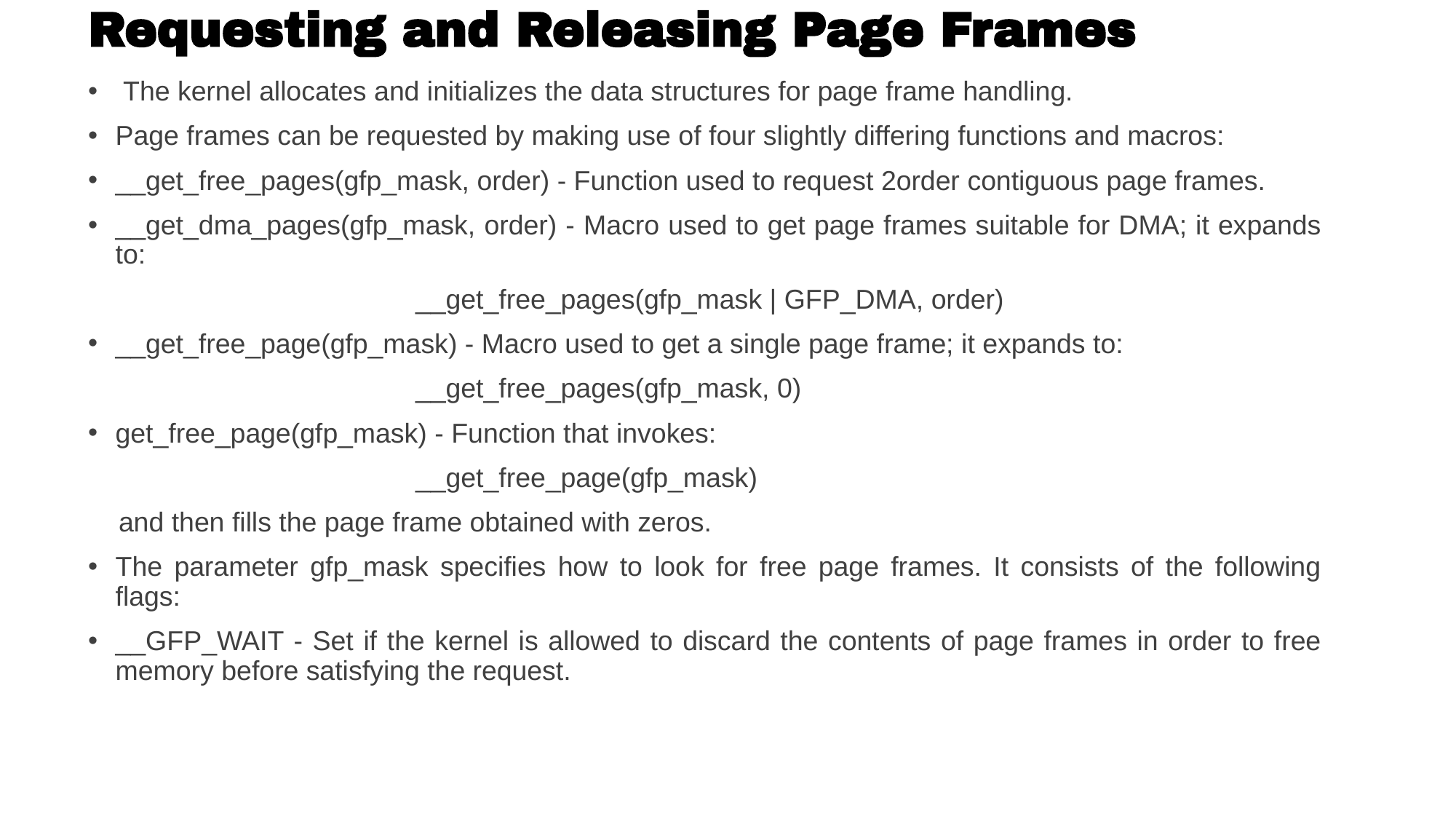

# Requesting and Releasing Page Frames
 The kernel allocates and initializes the data structures for page frame handling.
Page frames can be requested by making use of four slightly differing functions and macros:
__get_free_pages(gfp_mask, order) - Function used to request 2order contiguous page frames.
__get_dma_pages(gfp_mask, order) - Macro used to get page frames suitable for DMA; it expands to:
			__get_free_pages(gfp_mask | GFP_DMA, order)
__get_free_page(gfp_mask) - Macro used to get a single page frame; it expands to:
			__get_free_pages(gfp_mask, 0)
get_free_page(gfp_mask) - Function that invokes:
			__get_free_page(gfp_mask)
    and then fills the page frame obtained with zeros.
The parameter gfp_mask specifies how to look for free page frames. It consists of the following flags:
__GFP_WAIT - Set if the kernel is allowed to discard the contents of page frames in order to free memory before satisfying the request.